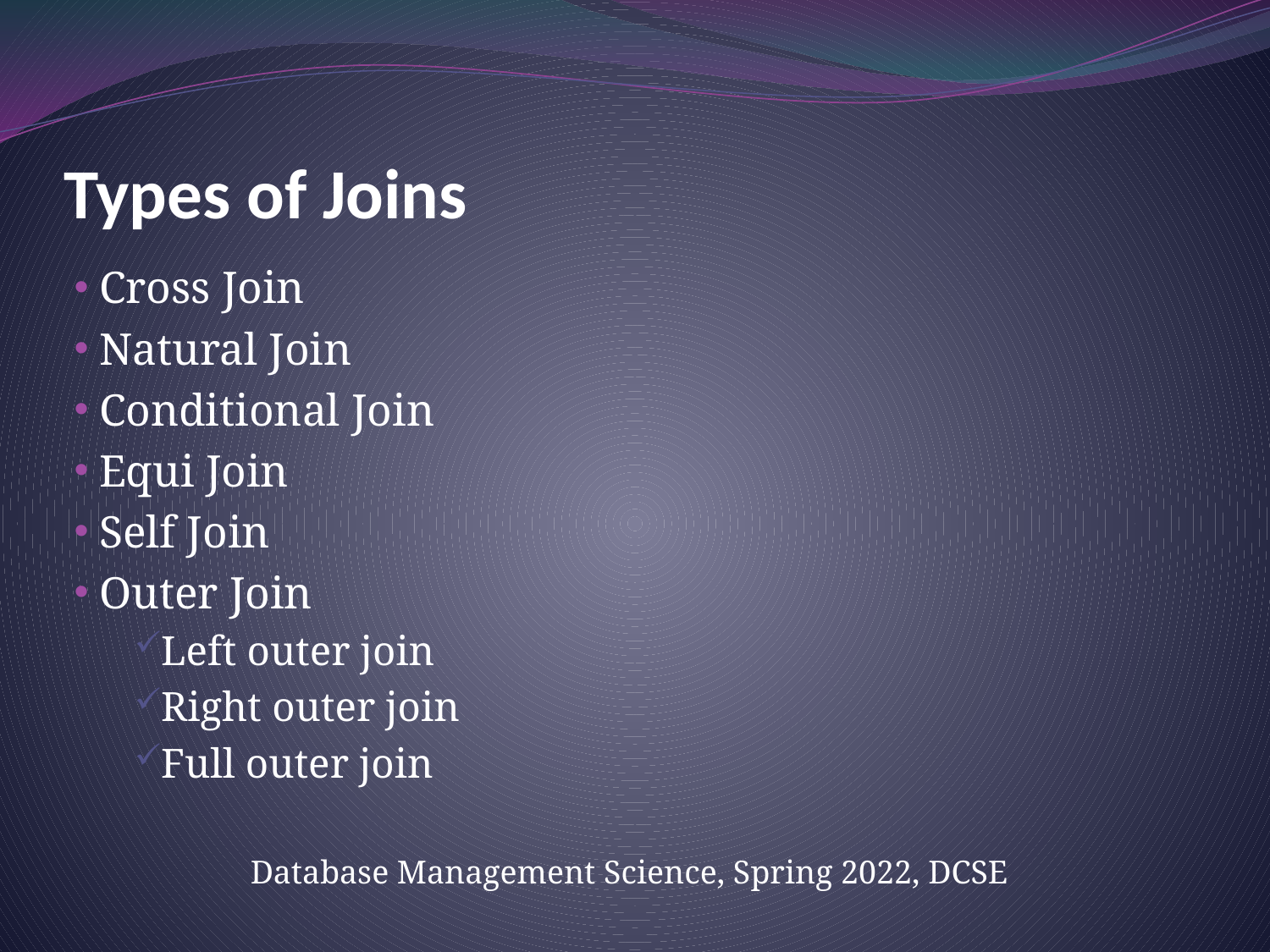

# Types of Joins
 Cross Join
 Natural Join
 Conditional Join
 Equi Join
 Self Join
 Outer Join
Left outer join
Right outer join
Full outer join

Database Management Science, Spring 2022, DCSE